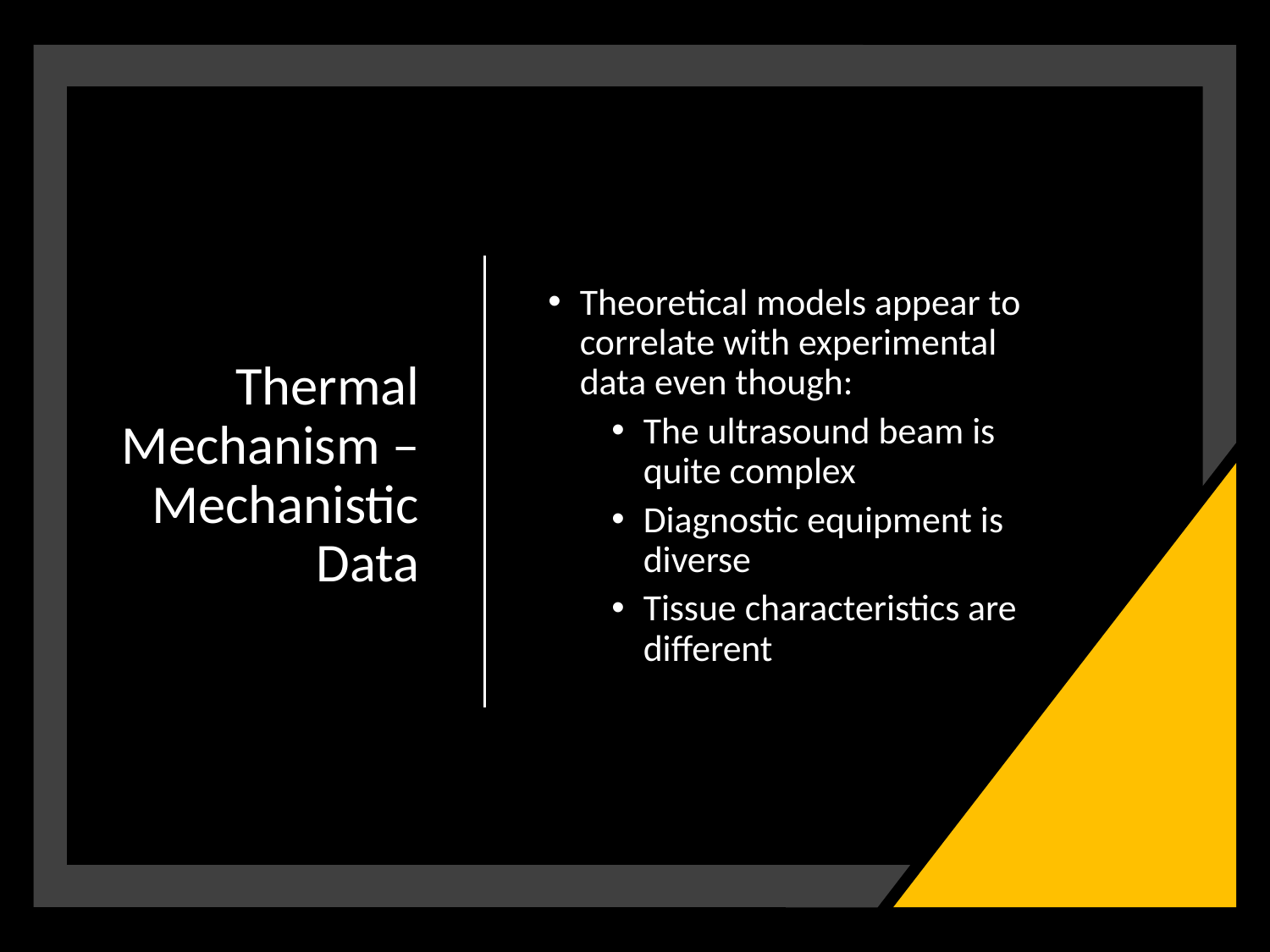

# Thermal Mechanism – Mechanistic Data
Theoretical models appear to correlate with experimental data even though:
The ultrasound beam is quite complex
Diagnostic equipment is diverse
Tissue characteristics are different